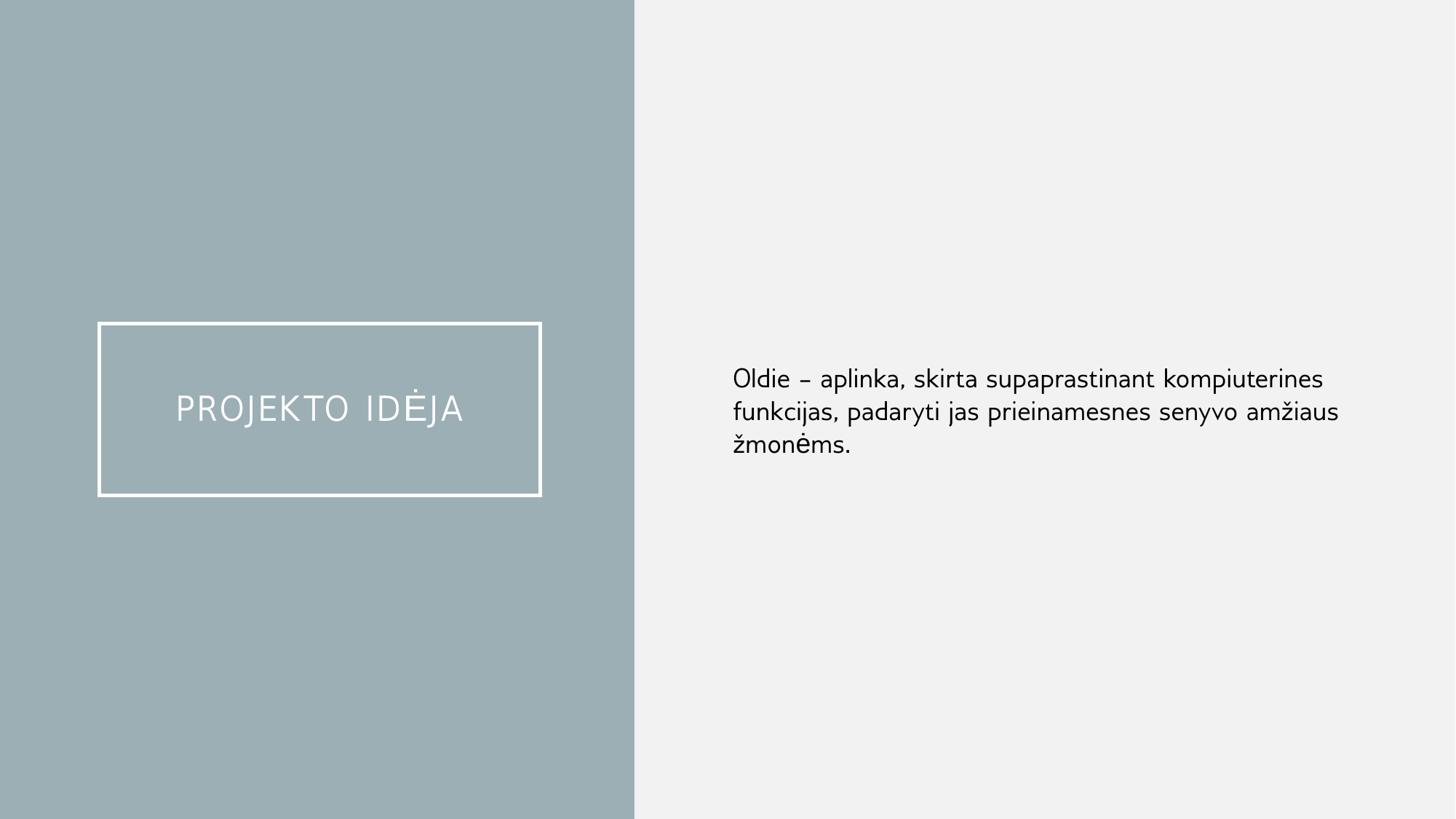

Oldie – aplinka, skirta supaprastinant kompiuterines funkcijas, padaryti jas prieinamesnes senyvo amžiaus žmonėms.
# Projekto idėja